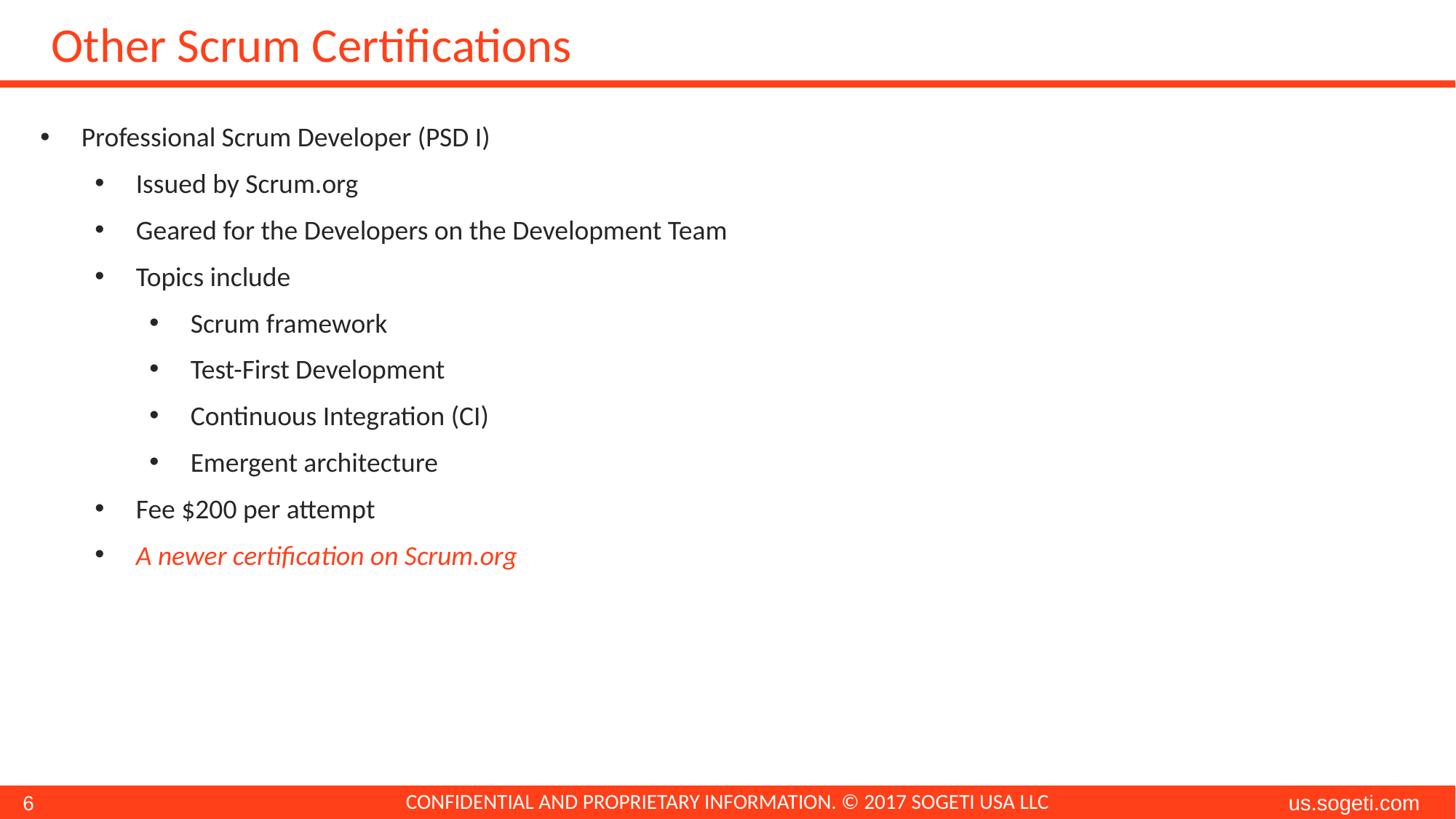

# Other Scrum Certifications
Professional Scrum Developer (PSD I)
Issued by Scrum.org
Geared for the Developers on the Development Team
Topics include
Scrum framework
Test-First Development
Continuous Integration (CI)
Emergent architecture
Fee $200 per attempt
A newer certification on Scrum.org